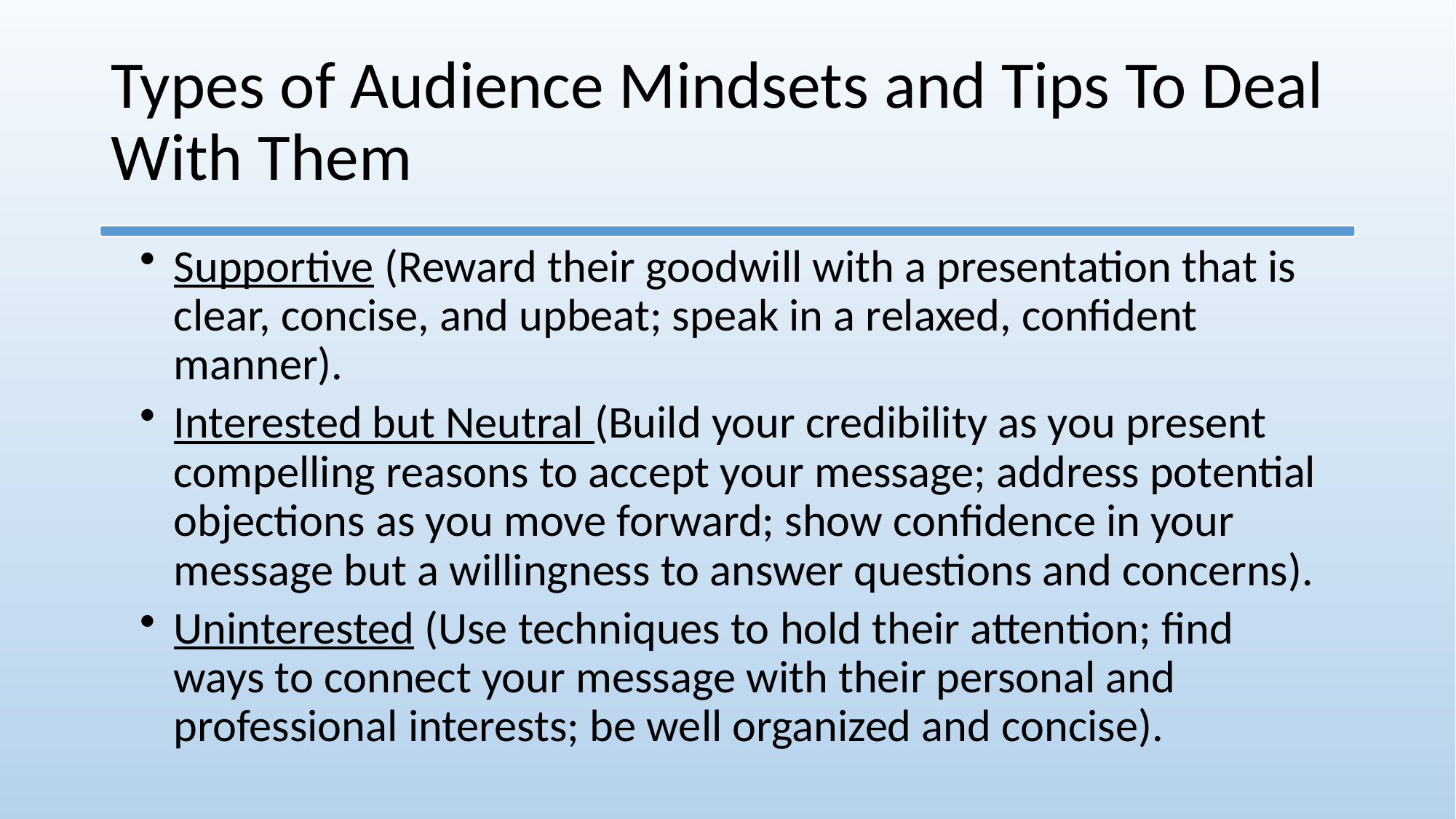

# Types of Audience Mindsets and Tips To Deal With Them

Supportive (Reward their goodwill with a presentation that is clear, concise, and upbeat; speak in a relaxed, confident manner).
Interested but Neutral (Build your credibility as you present compelling reasons to accept your message; address potential objections as you move forward; show confidence in your message but a willingness to answer questions and concerns).
Uninterested (Use techniques to hold their attention; find ways to connect your message with their personal and professional interests; be well organized and concise).